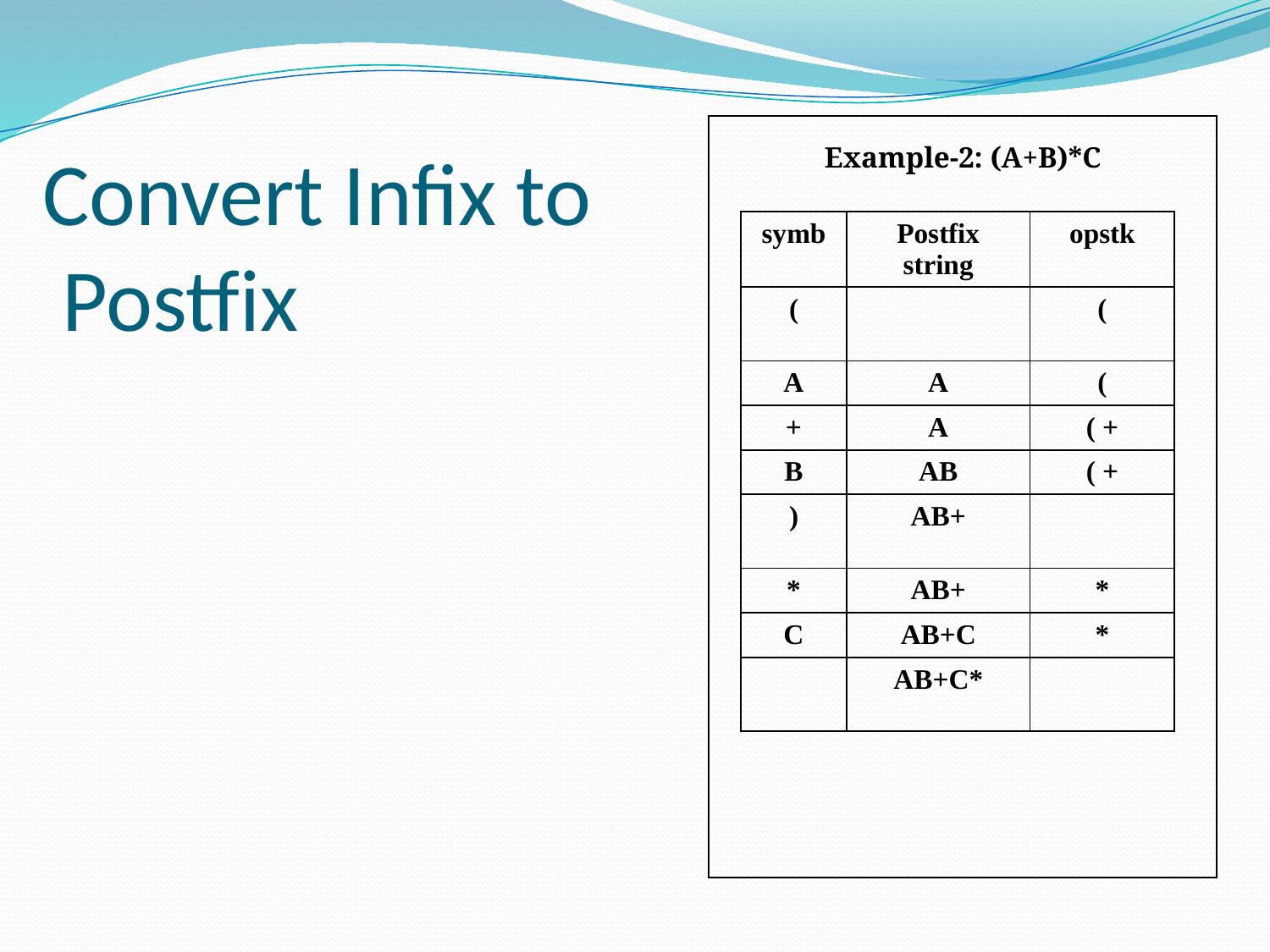

# Convert Infix to Postfix
Example-2: (A+B)*C

| symb | Postfix string | opstk |
| --- | --- | --- |
| ( |  | ( |
| A | A | ( |
| + | A | ( + |
| B | AB | ( + |
| ) | AB+ |  |
| \* | AB+ | \* |
| C | AB+C | \* |
|  | AB+C\* |  |